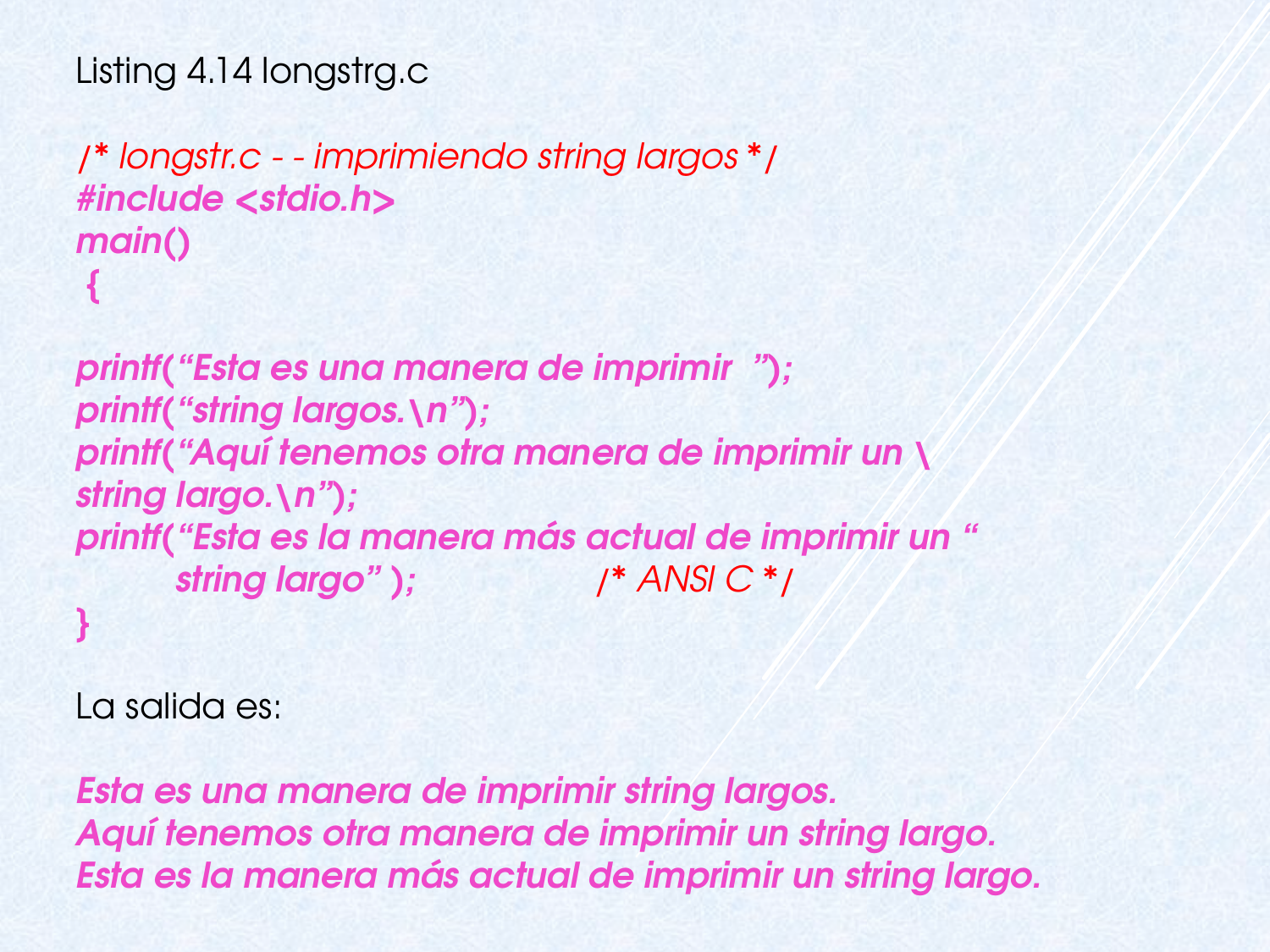

Listing 4.14 longstrg.c

/* longstr.c - - imprimiendo string largos */
#include <stdio.h>
main()
 {

printf(“Esta es una manera de imprimir  ”);
printf(“string largos.\n”);
printf(“Aquí tenemos otra manera de imprimir un \
string largo.\n”);
printf(“Esta es la manera más actual de imprimir un “
          string largo” );		 /* ANSI C */
}

La salida es:

Esta es una manera de imprimir string largos.
Aquí tenemos otra manera de imprimir un string largo.
Esta es la manera más actual de imprimir un string largo.